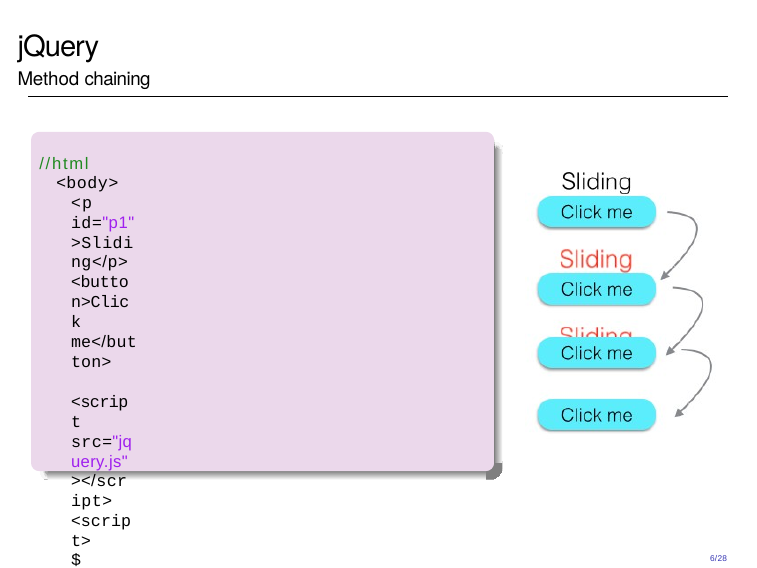

# jQuery
Method chaining

//html
<body>
<p id="p1">Sliding</p>
<button>Click me</button>

<script src="jquery.js"></script>
<script>
$(function()
{
$('button').click(function(){
$('#p1').css('color','red').slideUp(2000);
});
});
</script>
</body>

6/28